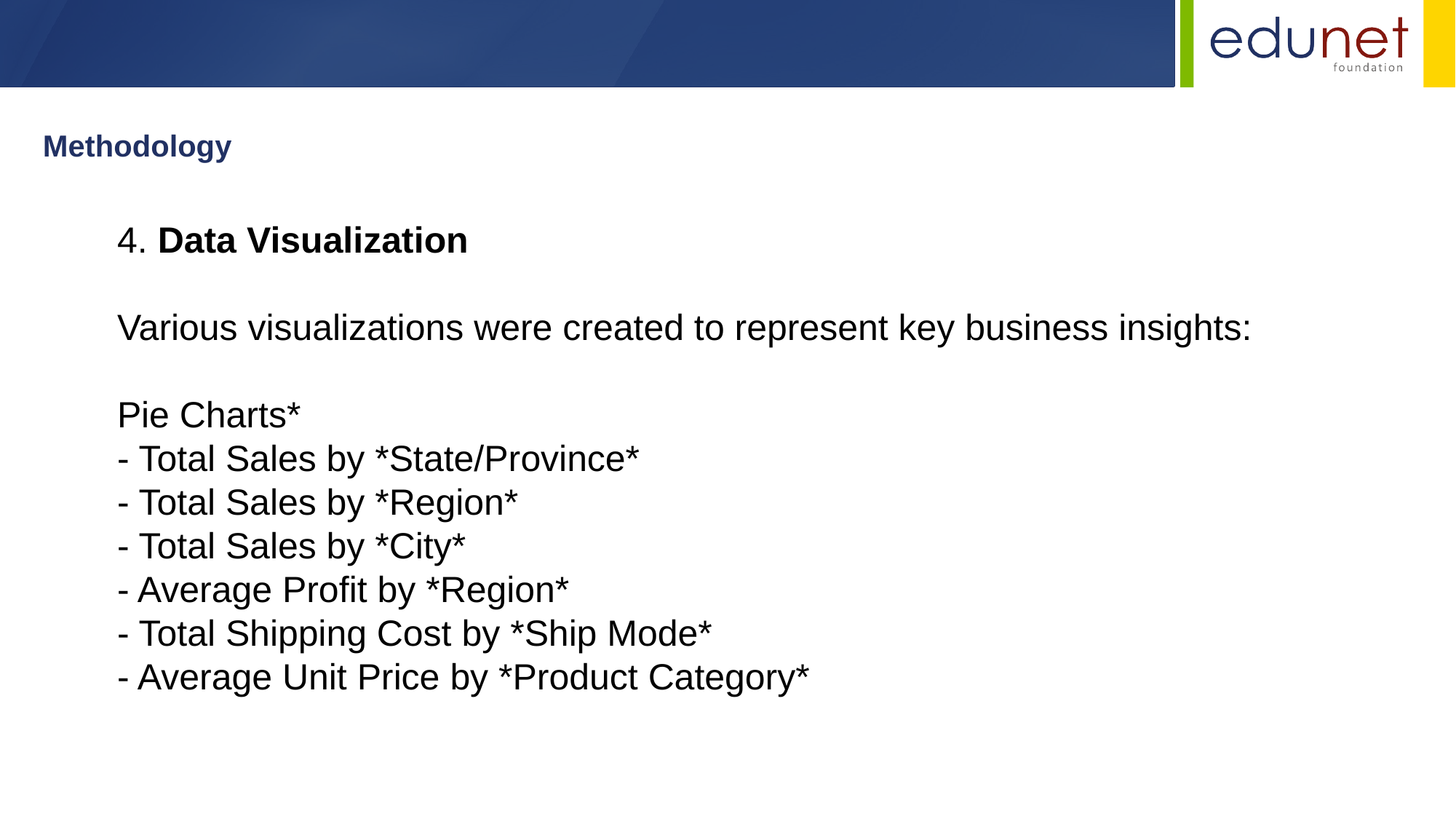

Methodology
4. Data Visualization

Various visualizations were created to represent key business insights:

Pie Charts*
- Total Sales by *State/Province*
- Total Sales by *Region*
- Total Sales by *City*
- Average Profit by *Region*
- Total Shipping Cost by *Ship Mode*
- Average Unit Price by *Product Category*